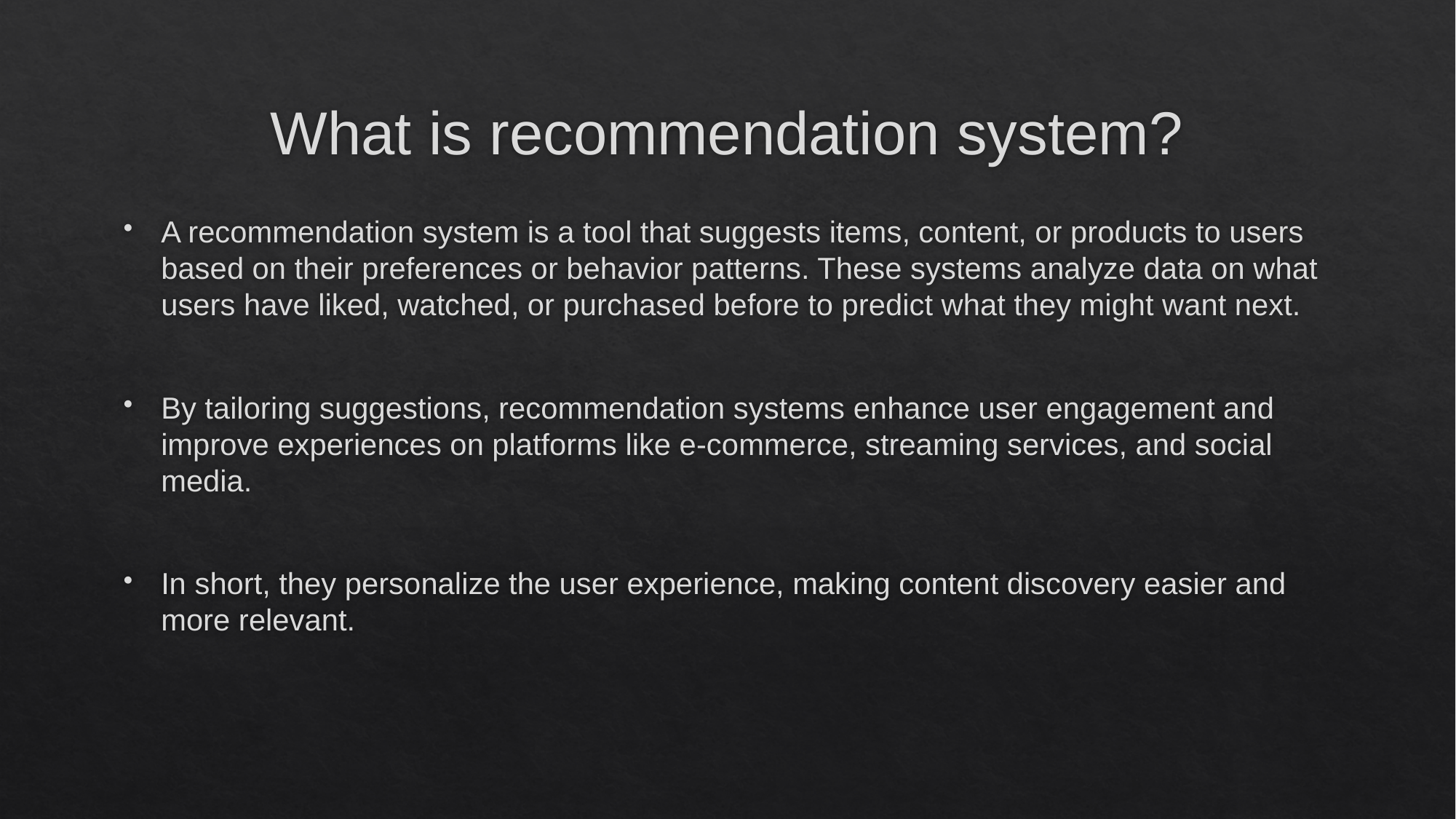

# What is recommendation system?
A recommendation system is a tool that suggests items, content, or products to users based on their preferences or behavior patterns. These systems analyze data on what users have liked, watched, or purchased before to predict what they might want next.

By tailoring suggestions, recommendation systems enhance user engagement and improve experiences on platforms like e-commerce, streaming services, and social media.

In short, they personalize the user experience, making content discovery easier and more relevant.